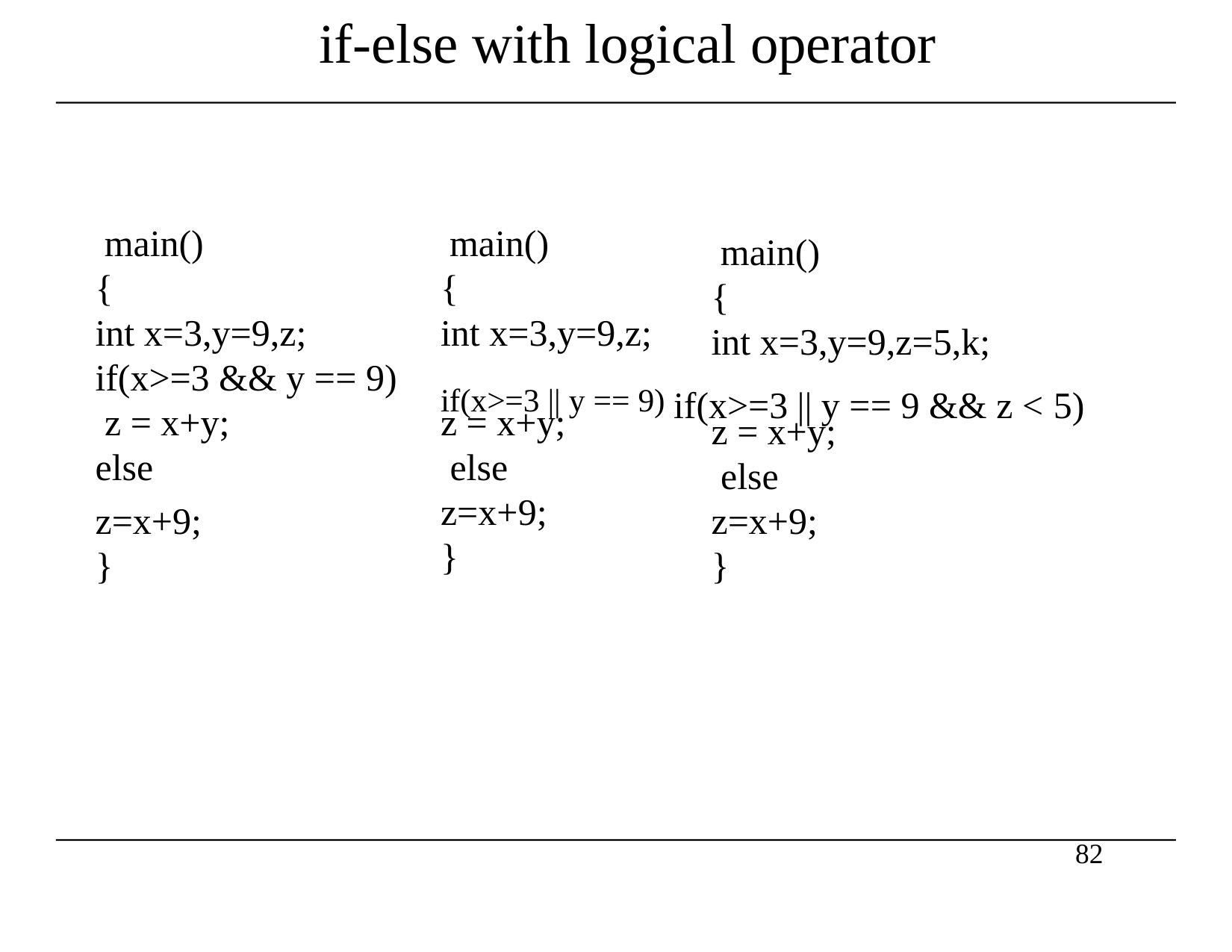

# if-else with logical operator
main()
{
int x=3,y=9,z;  if(x>=3 && y == 9)  z = x+y;
else
main()
{
int x=3,y=9,z;
main()
{
int x=3,y=9,z=5,k;
if(x>=3 || y == 9) if(x>=3 || y == 9 && z < 5)
z = x+y;  else
z = x+y;  else

z=x+9;
}
z=x+9;
}
z=x+9;
}
82